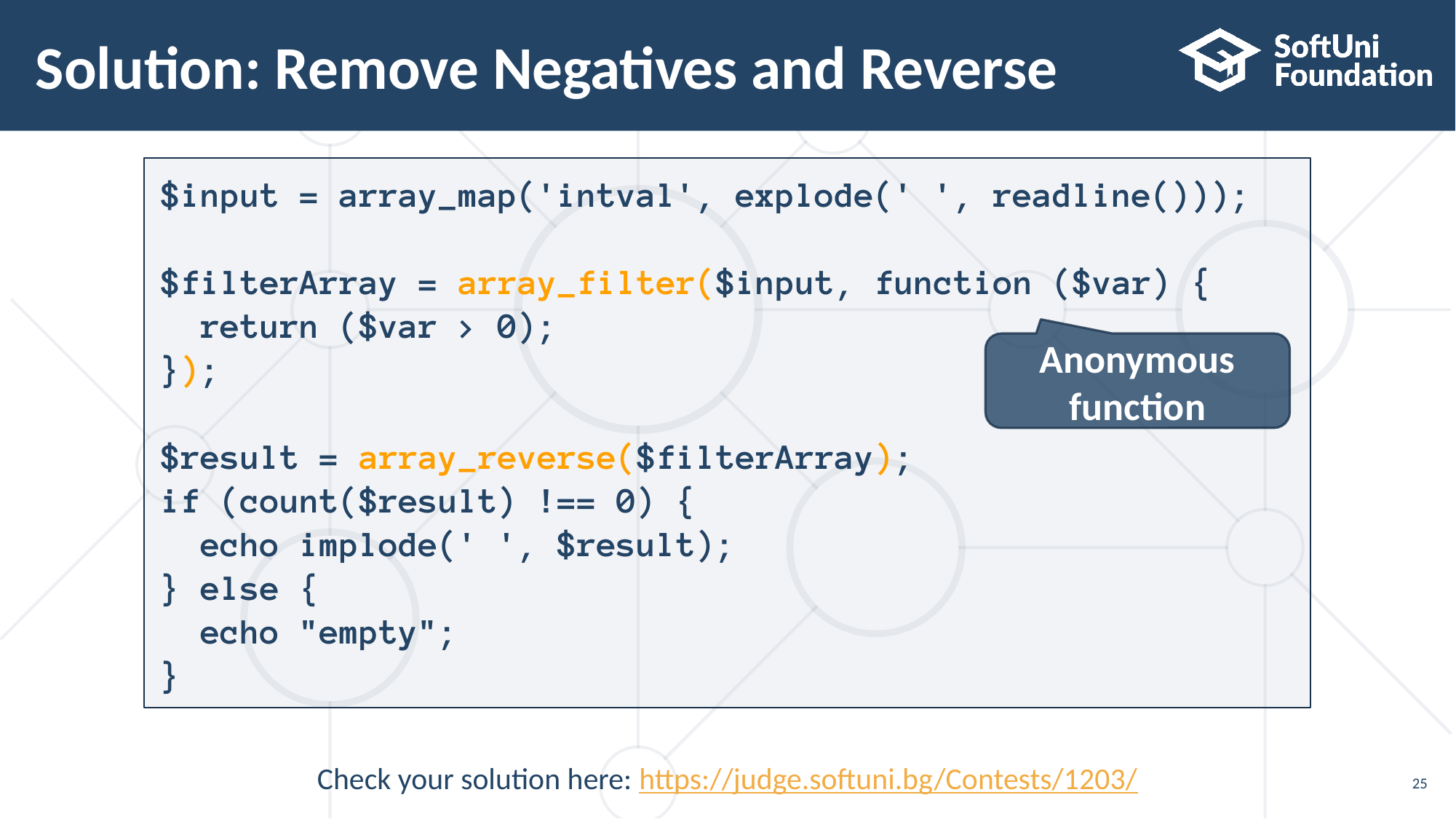

# Solution: Remove Negatives and Reverse
$input = array_map('intval', explode(' ', readline()));

$filterArray = array_filter($input, function ($var) {
  return ($var > 0);
});

$result = array_reverse($filterArray);
if (count($result) !== 0) {
  echo implode(' ', $result);
} else {
  echo "empty";
}
Anonymous function
Check your solution here: https://judge.softuni.bg/Contests/1203/
25